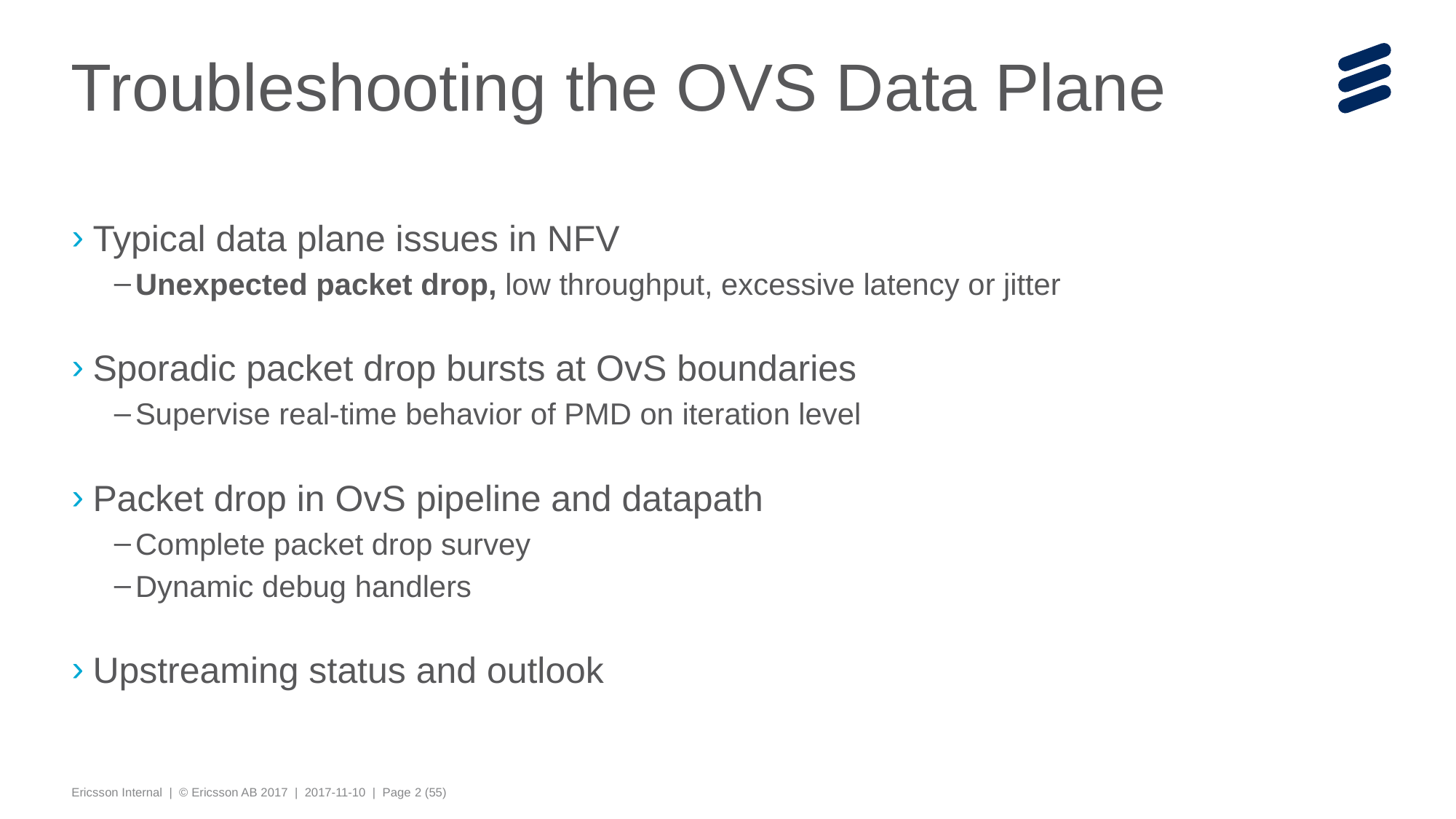

# Troubleshooting the OVS Data Plane
Typical data plane issues in NFV
Unexpected packet drop, low throughput, excessive latency or jitter
Sporadic packet drop bursts at OvS boundaries
Supervise real-time behavior of PMD on iteration level
Packet drop in OvS pipeline and datapath
Complete packet drop survey
Dynamic debug handlers
Upstreaming status and outlook